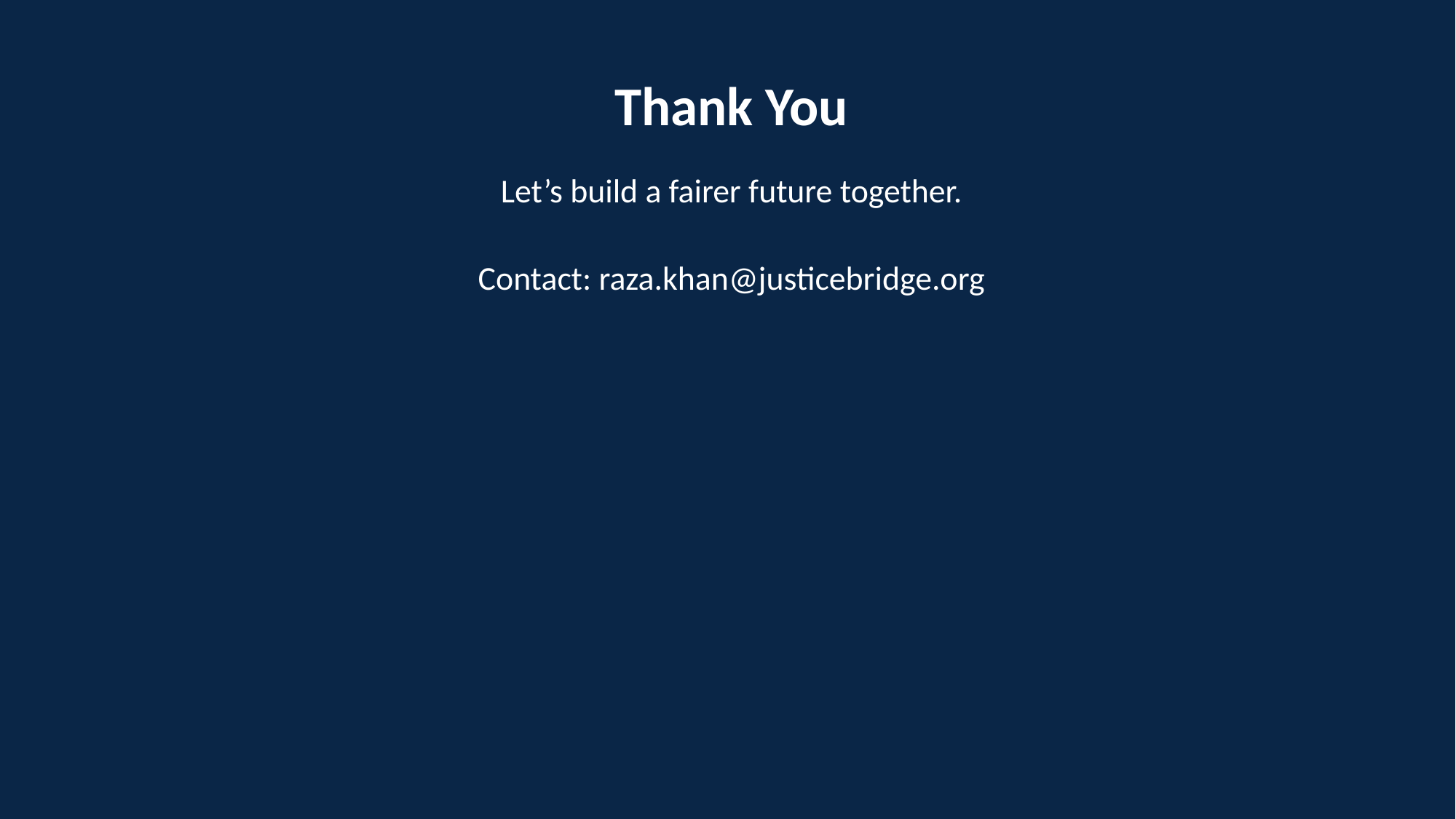

Thank You
Let’s build a fairer future together.
Contact: raza.khan@justicebridge.org